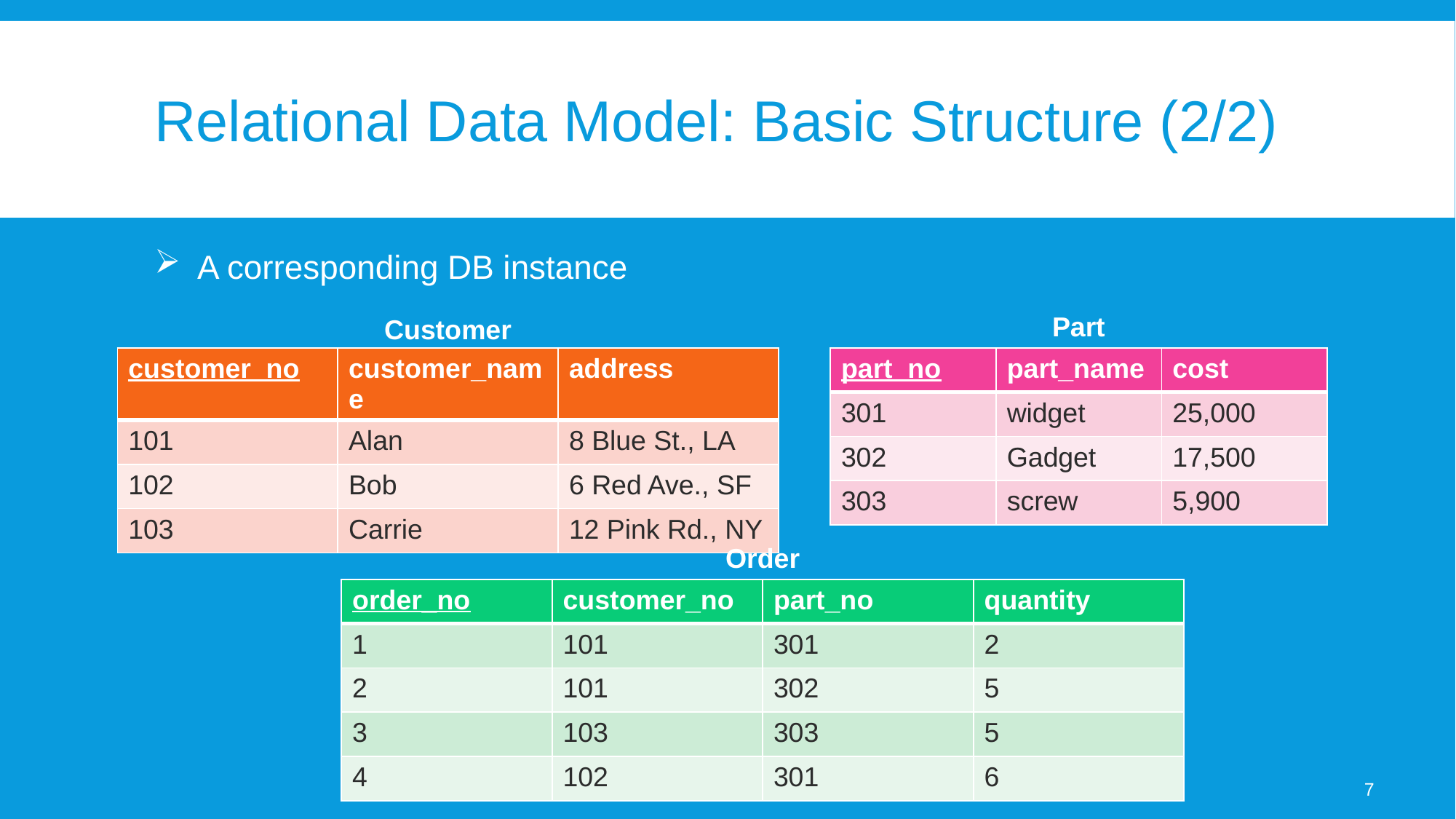

# Relational Data Model: Basic Structure (2/2)
A corresponding DB instance
Part
Customer
| customer\_no | customer\_name | address |
| --- | --- | --- |
| 101 | Alan | 8 Blue St., LA |
| 102 | Bob | 6 Red Ave., SF |
| 103 | Carrie | 12 Pink Rd., NY |
| part\_no | part\_name | cost |
| --- | --- | --- |
| 301 | widget | 25,000 |
| 302 | Gadget | 17,500 |
| 303 | screw | 5,900 |
Order
| order\_no | customer\_no | part\_no | quantity |
| --- | --- | --- | --- |
| 1 | 101 | 301 | 2 |
| 2 | 101 | 302 | 5 |
| 3 | 103 | 303 | 5 |
| 4 | 102 | 301 | 6 |
7